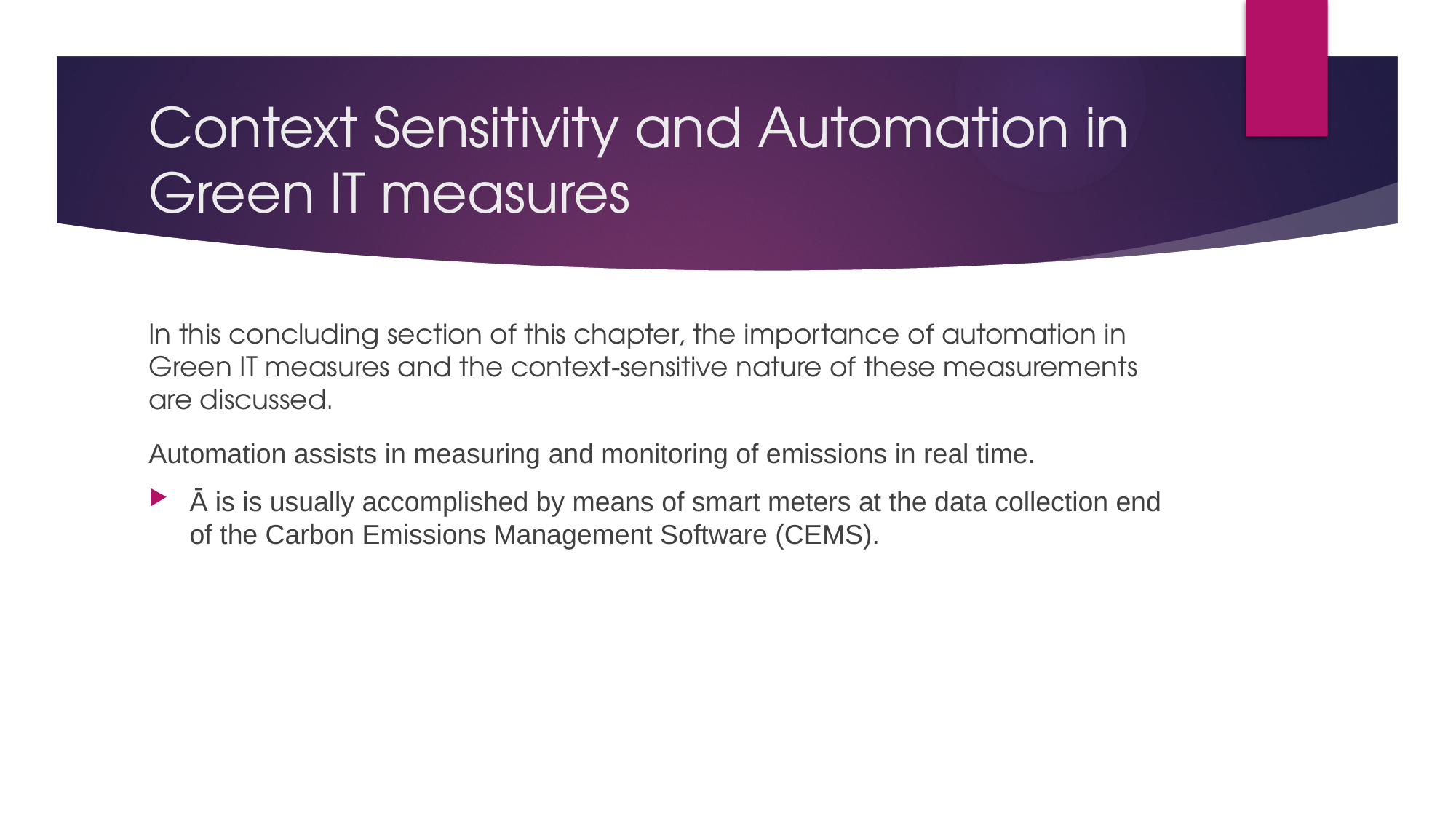

# Context Sensitivity and Automation in Green IT measures
In this concluding section of this chapter, the importance of automation in Green IT measures and the context-sensitive nature of these measurements are discussed.
Automation assists in measuring and monitoring of emissions in real time.
Ā is is usually accomplished by means of smart meters at the data collection end of the Carbon Emissions Management Software (CEMS).